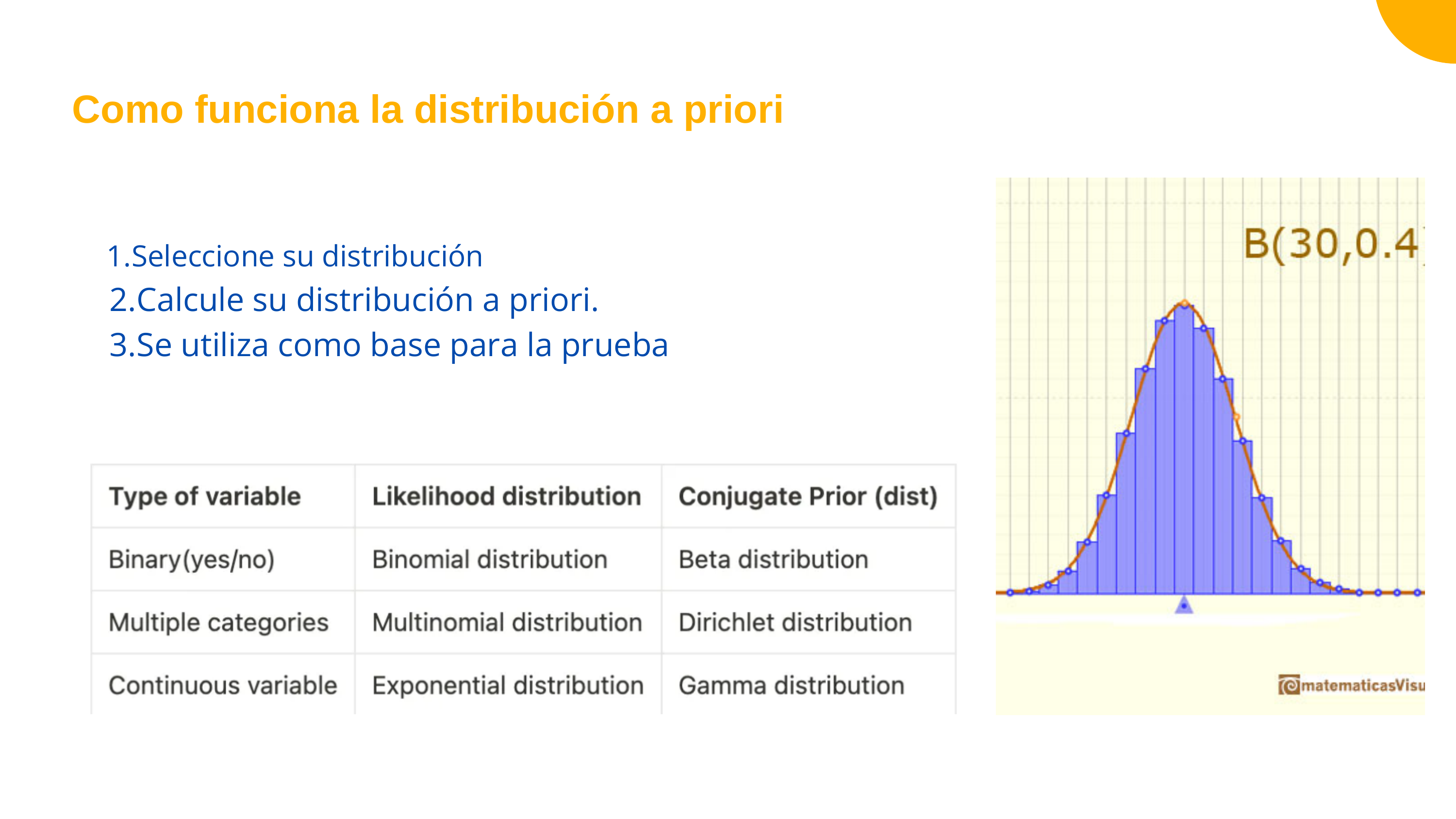

Como funciona la distribución a priori

Seleccione su distribución
Calcule su distribución a priori.
Se utiliza como base para la prueba